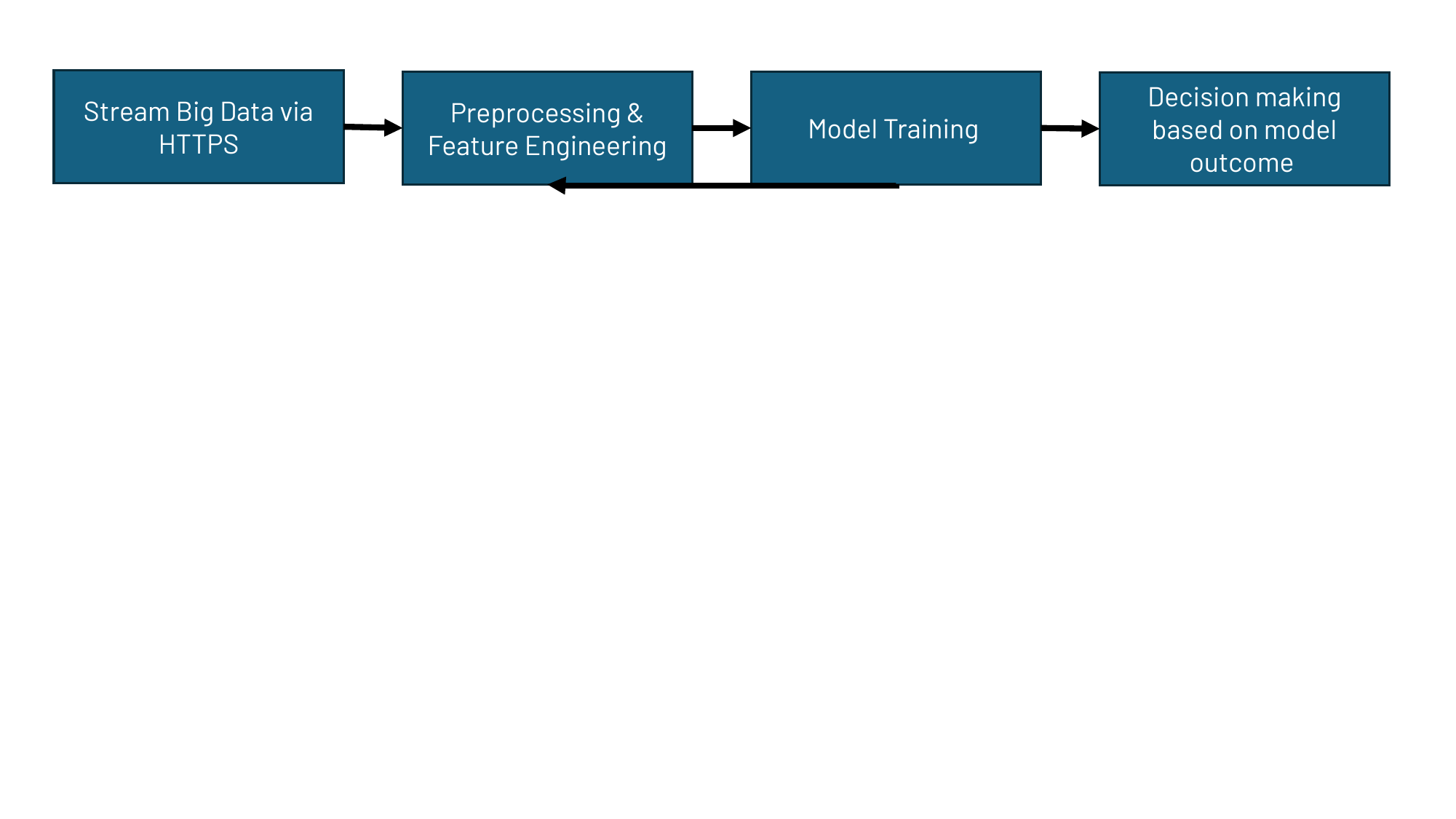

Stream Big Data via HTTPS
Preprocessing & Feature Engineering
Model Training
Decision making based on model outcome